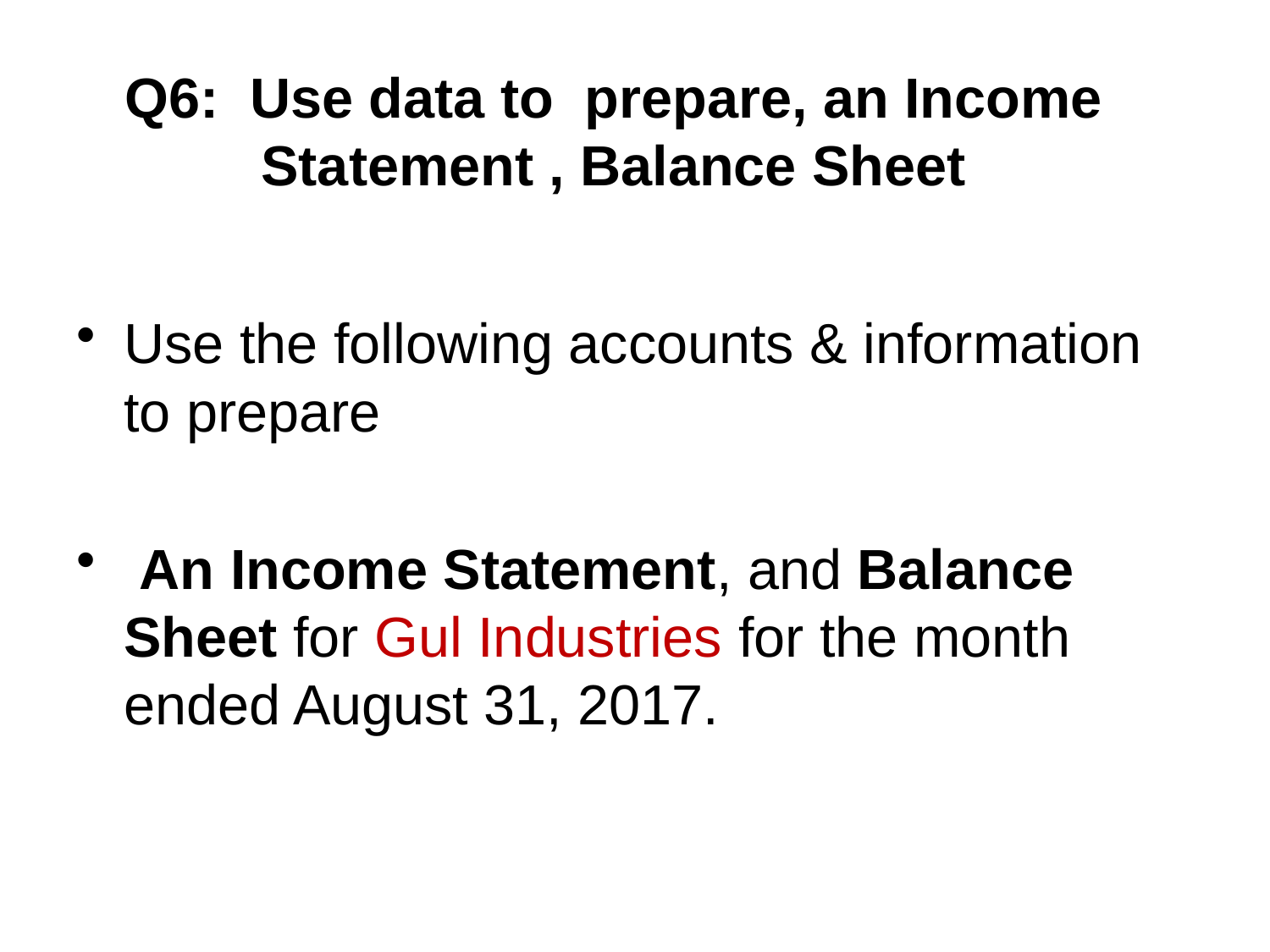

# Q6:  Use data to  prepare, an Income Statement , Balance Sheet

Use the following accounts & information to prepare

 An Income Statement, and Balance Sheet for Gul Industries for the month ended August 31, 2017.